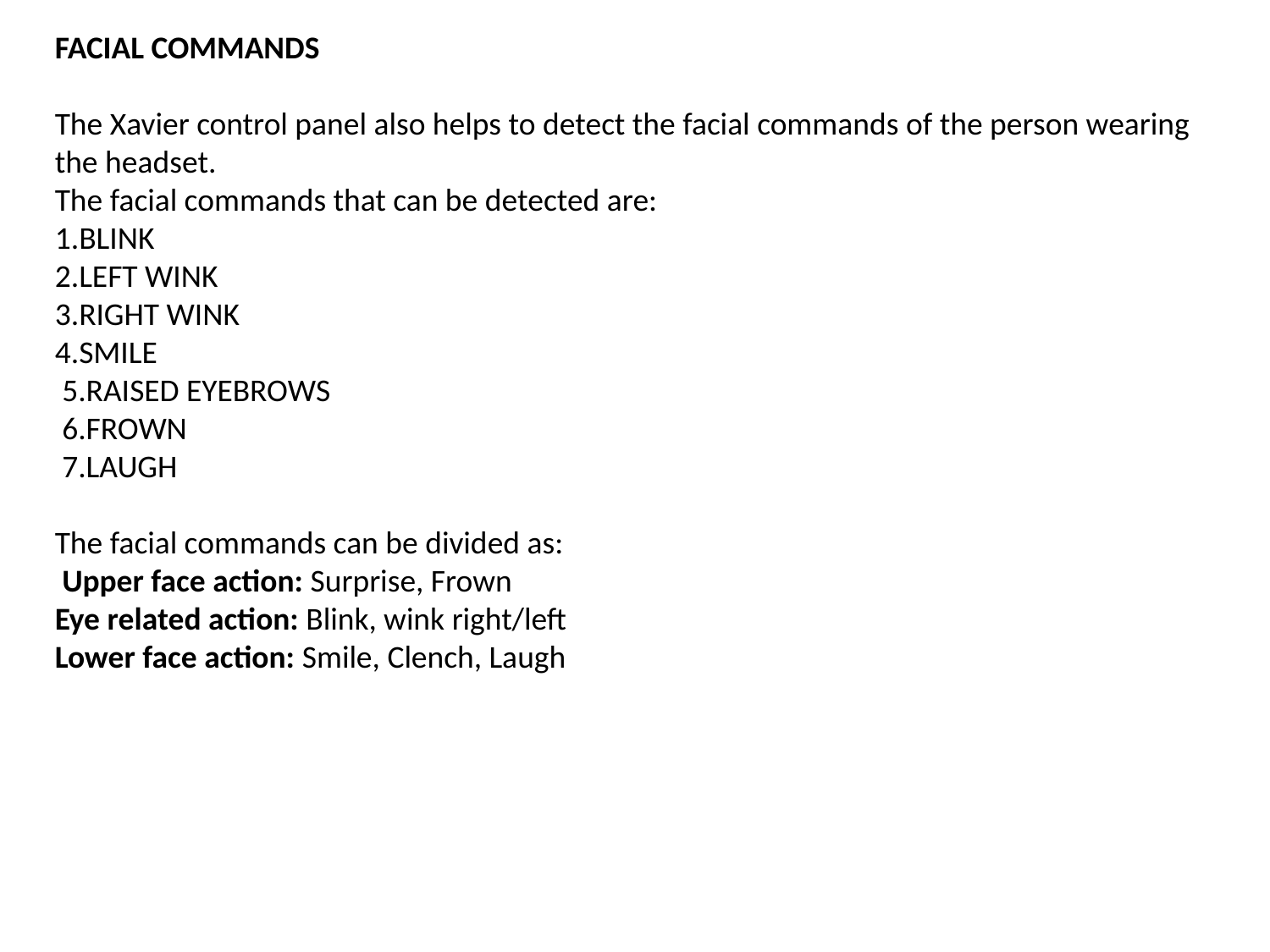

FACIAL COMMANDS

The Xavier control panel also helps to detect the facial commands of the person wearing the headset.
The facial commands that can be detected are:
1.BLINK
2.LEFT WINK
3.RIGHT WINK
4.SMILE
 5.RAISED EYEBROWS
 6.FROWN
 7.LAUGH

The facial commands can be divided as:
 Upper face action: Surprise, Frown
Eye related action: Blink, wink right/left
Lower face action: Smile, Clench, Laugh